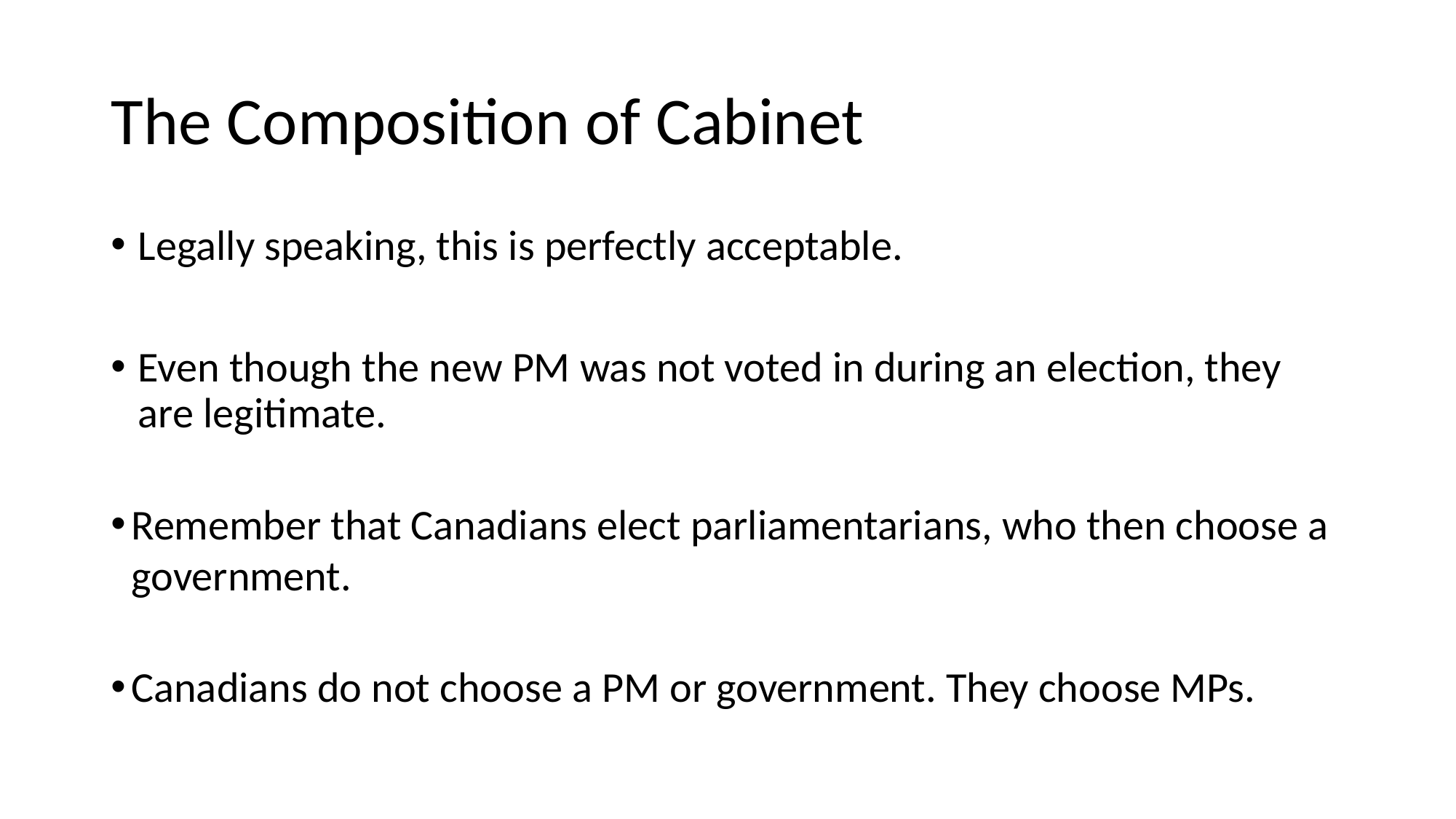

# The Composition of Cabinet
Legally speaking, this is perfectly acceptable.

Even though the new PM was not voted in during an election, they are legitimate.

Remember that Canadians elect parliamentarians, who then choose a government.

Canadians do not choose a PM or government. They choose MPs.